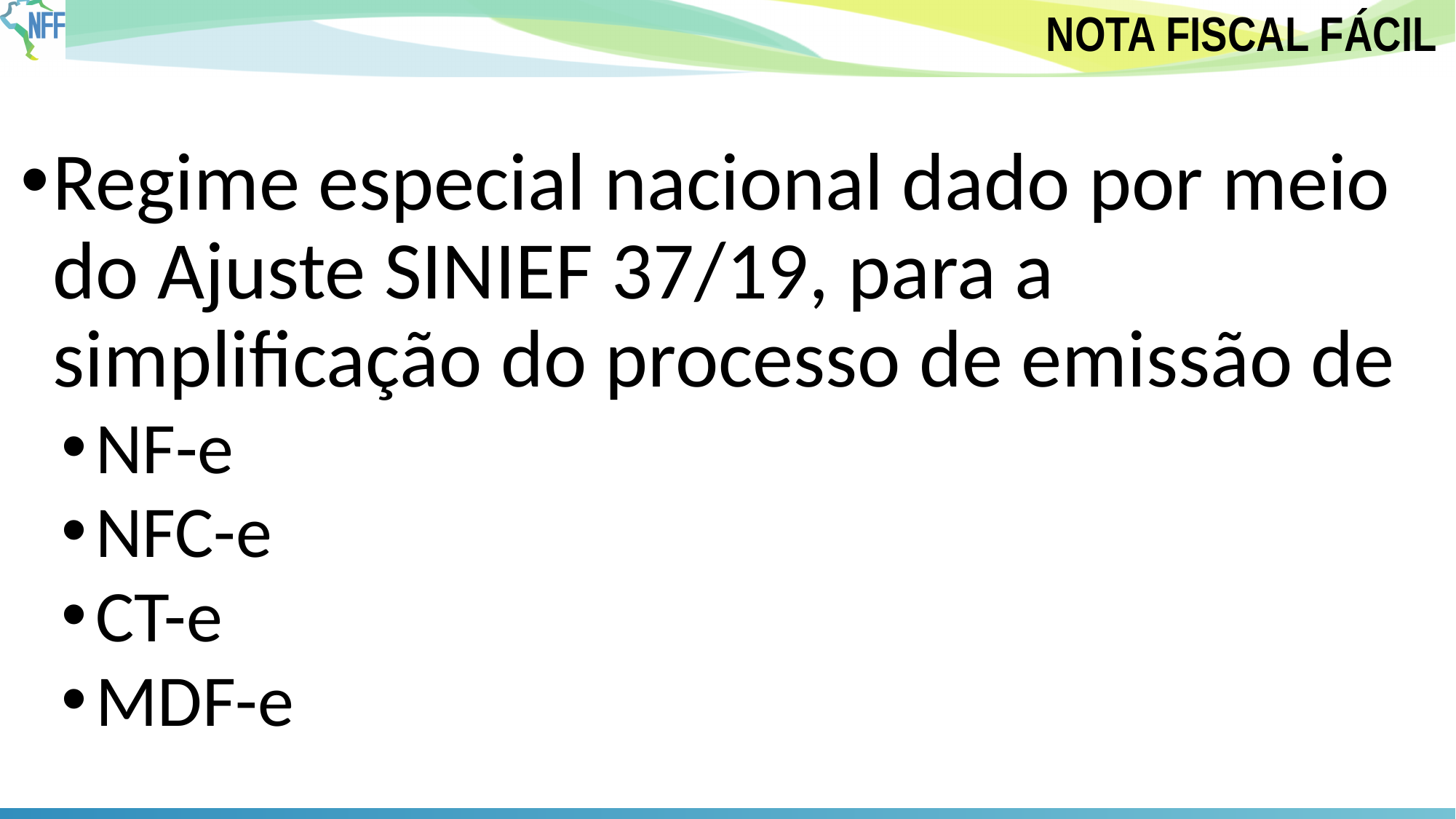

# NOTA FISCAL FÁCIL
Regime especial nacional dado por meio do Ajuste SINIEF 37/19, para a simplificação do processo de emissão de
NF-e
NFC-e
CT-e
MDF-e